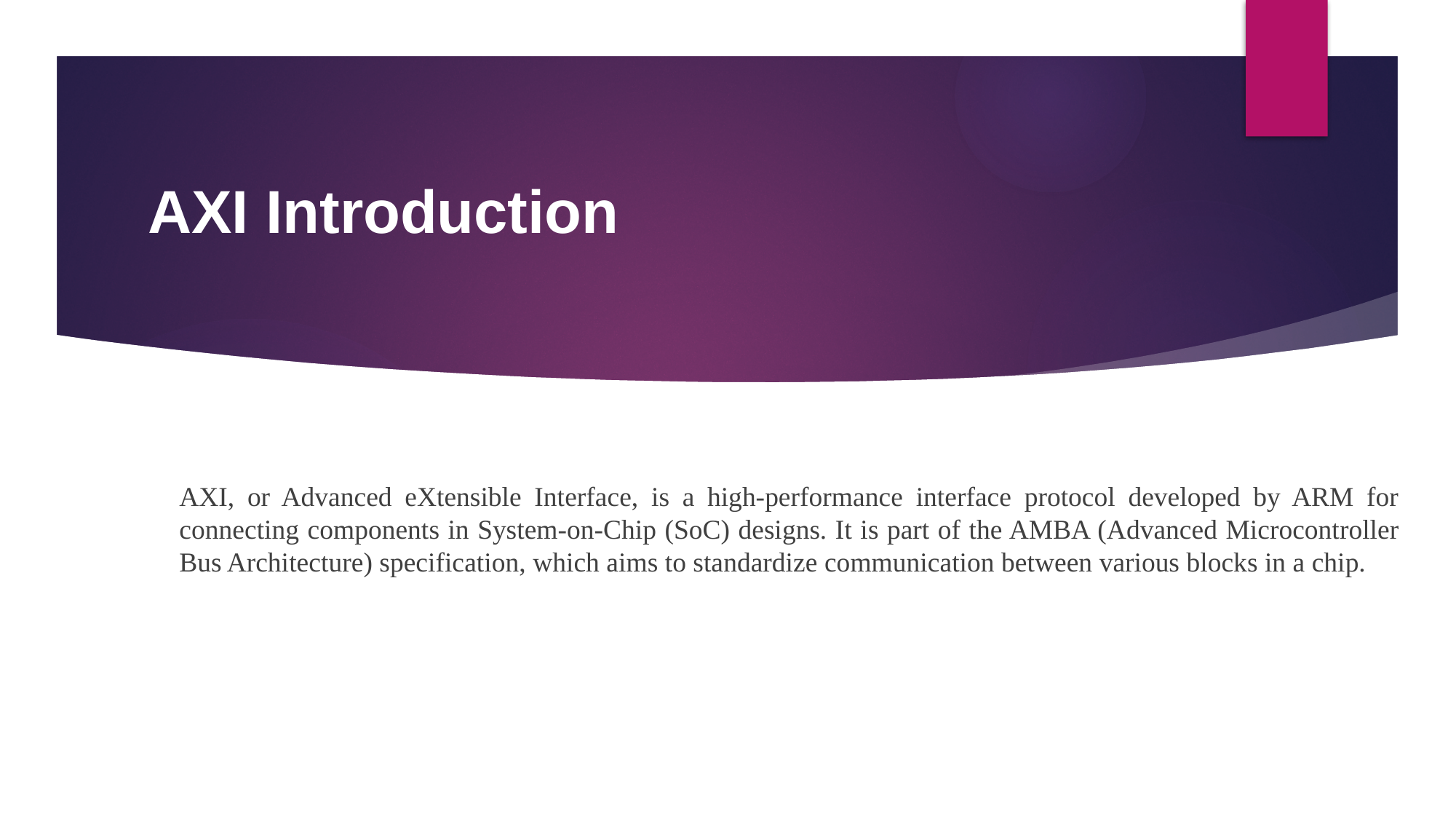

# AXI Introduction
AXI, or Advanced eXtensible Interface, is a high-performance interface protocol developed by ARM for connecting components in System-on-Chip (SoC) designs. It is part of the AMBA (Advanced Microcontroller Bus Architecture) specification, which aims to standardize communication between various blocks in a chip.